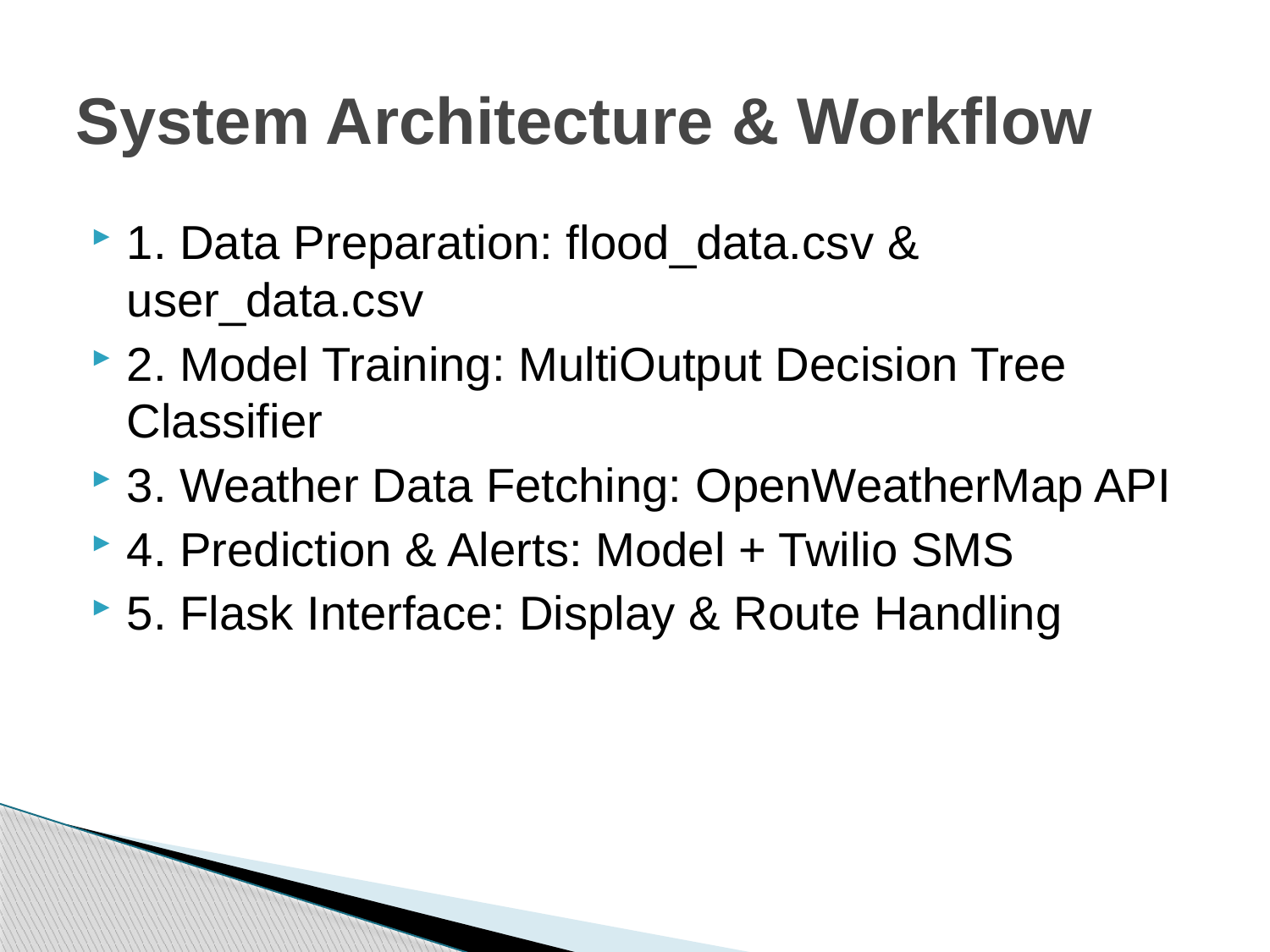

# System Architecture & Workflow
1. Data Preparation: flood_data.csv & user_data.csv
2. Model Training: MultiOutput Decision Tree Classifier
3. Weather Data Fetching: OpenWeatherMap API
4. Prediction & Alerts: Model + Twilio SMS
5. Flask Interface: Display & Route Handling